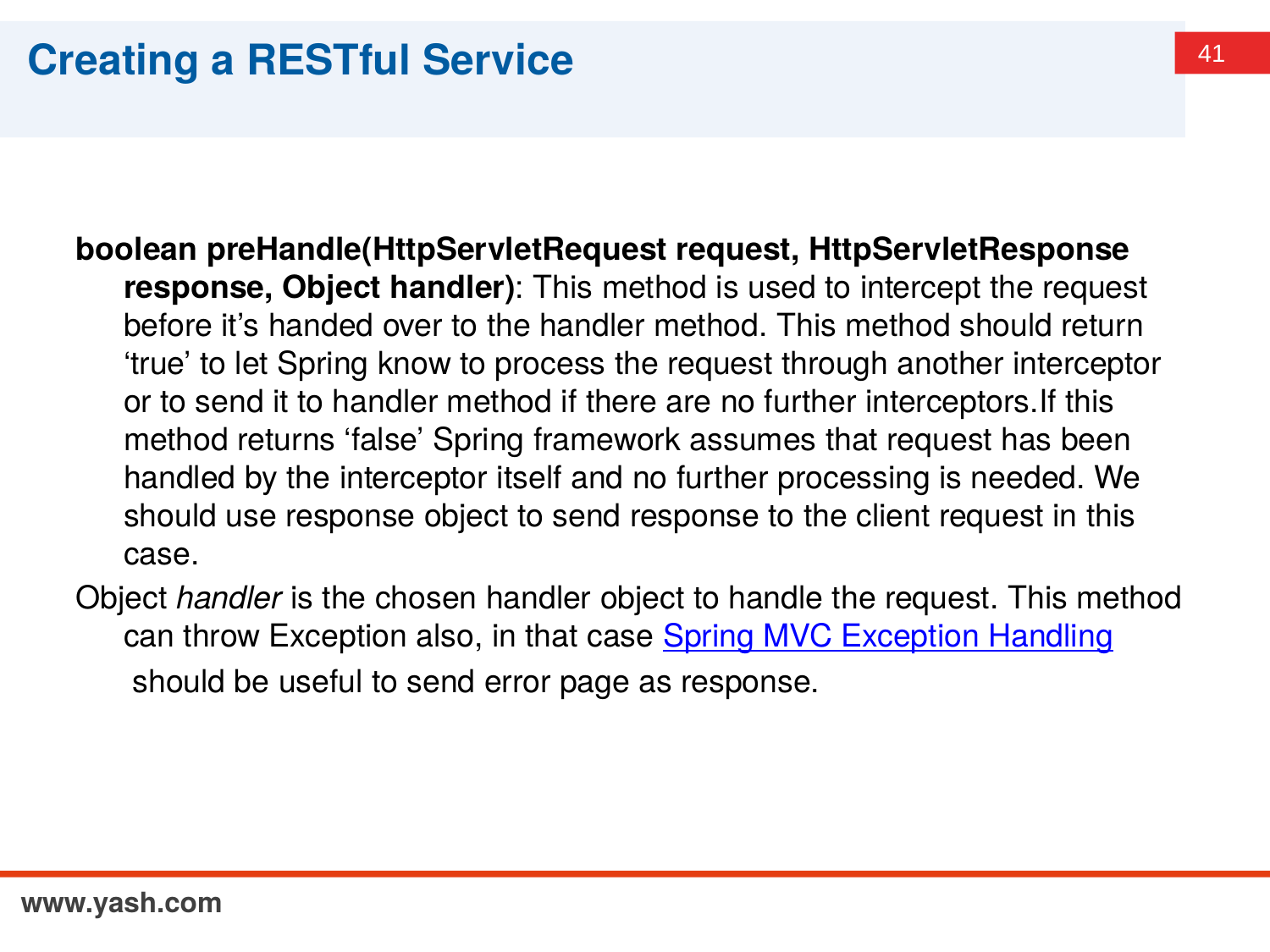

# Creating a RESTful Service
boolean preHandle(HttpServletRequest request, HttpServletResponse response, Object handler): This method is used to intercept the request before it’s handed over to the handler method. This method should return ‘true’ to let Spring know to process the request through another interceptor or to send it to handler method if there are no further interceptors.If this method returns ‘false’ Spring framework assumes that request has been handled by the interceptor itself and no further processing is needed. We should use response object to send response to the client request in this case.
Object handler is the chosen handler object to handle the request. This method can throw Exception also, in that case Spring MVC Exception Handling should be useful to send error page as response.